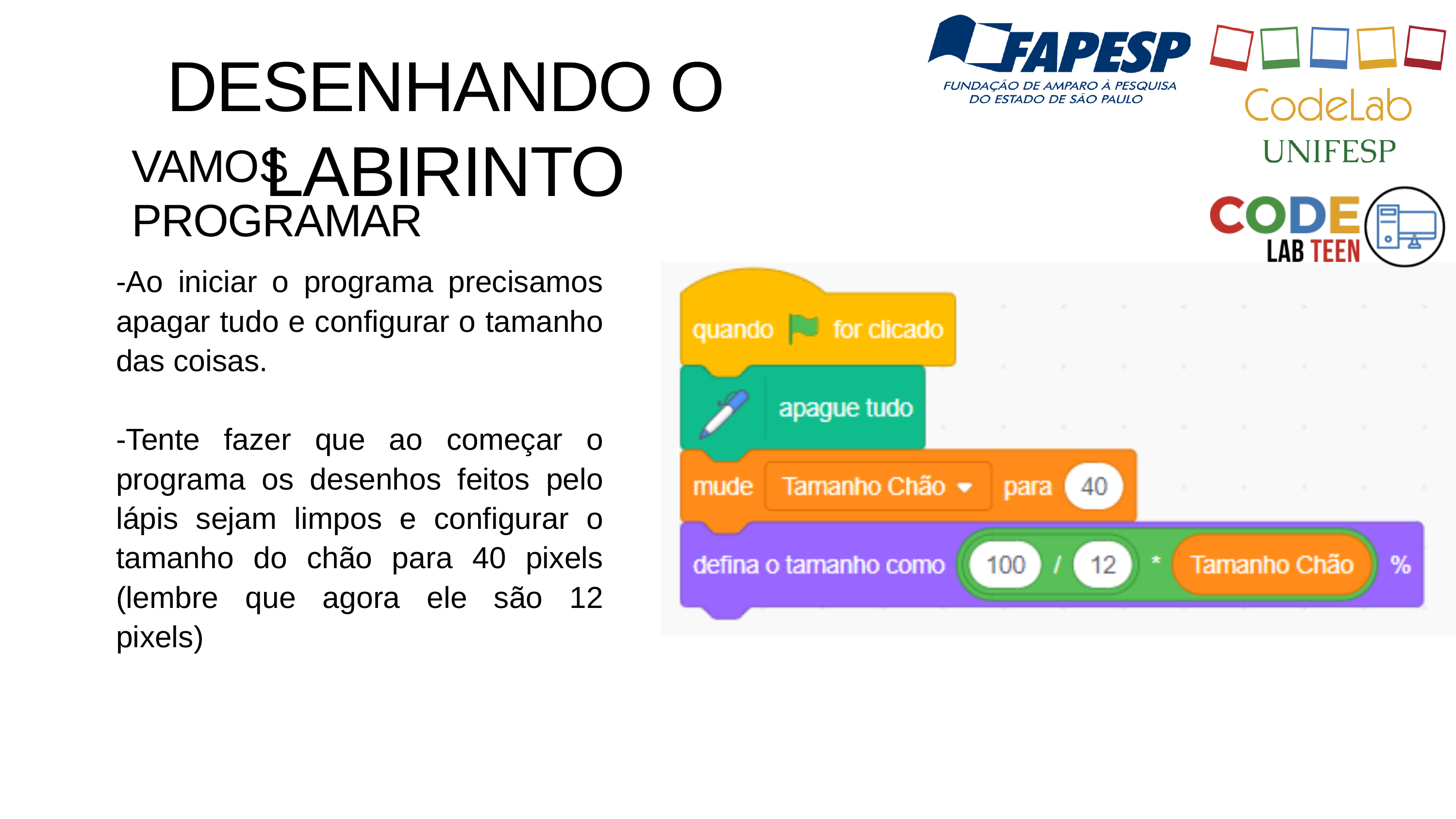

DESENHANDO O LABIRINTO
VAMOS PROGRAMAR

-Ao iniciar o programa precisamos apagar tudo e configurar o tamanho das coisas.

-Tente fazer que ao começar o programa os desenhos feitos pelo lápis sejam limpos e configurar o tamanho do chão para 40 pixels (lembre que agora ele são 12 pixels)